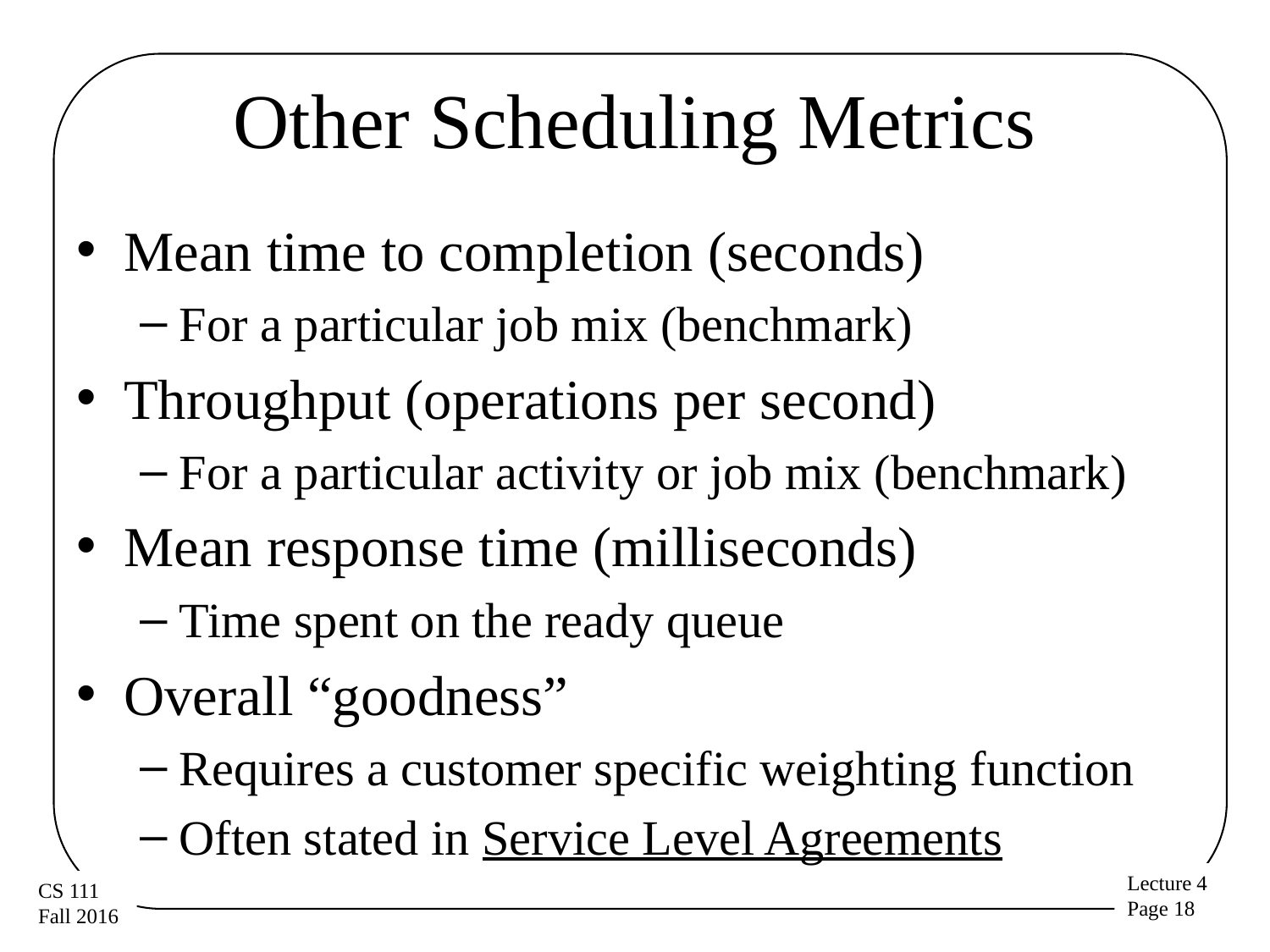

# Other Scheduling Metrics
Mean time to completion (seconds)
For a particular job mix (benchmark)
Throughput (operations per second)
For a particular activity or job mix (benchmark)
Mean response time (milliseconds)
Time spent on the ready queue
Overall “goodness”
Requires a customer specific weighting function
Often stated in Service Level Agreements